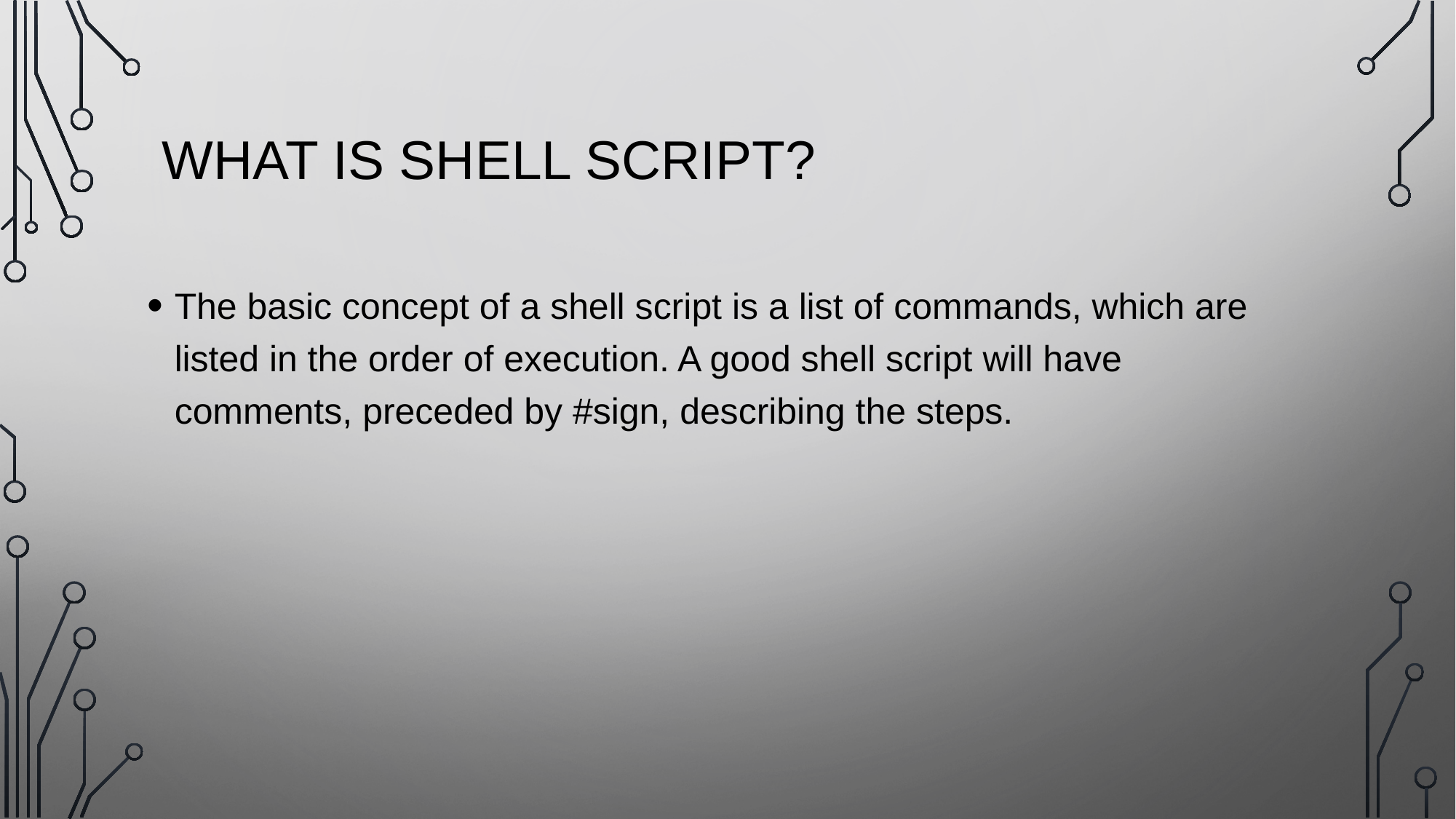

# What is shell script?
The basic concept of a shell script is a list of commands, which are listed in the order of execution. A good shell script will have comments, preceded by #sign, describing the steps.